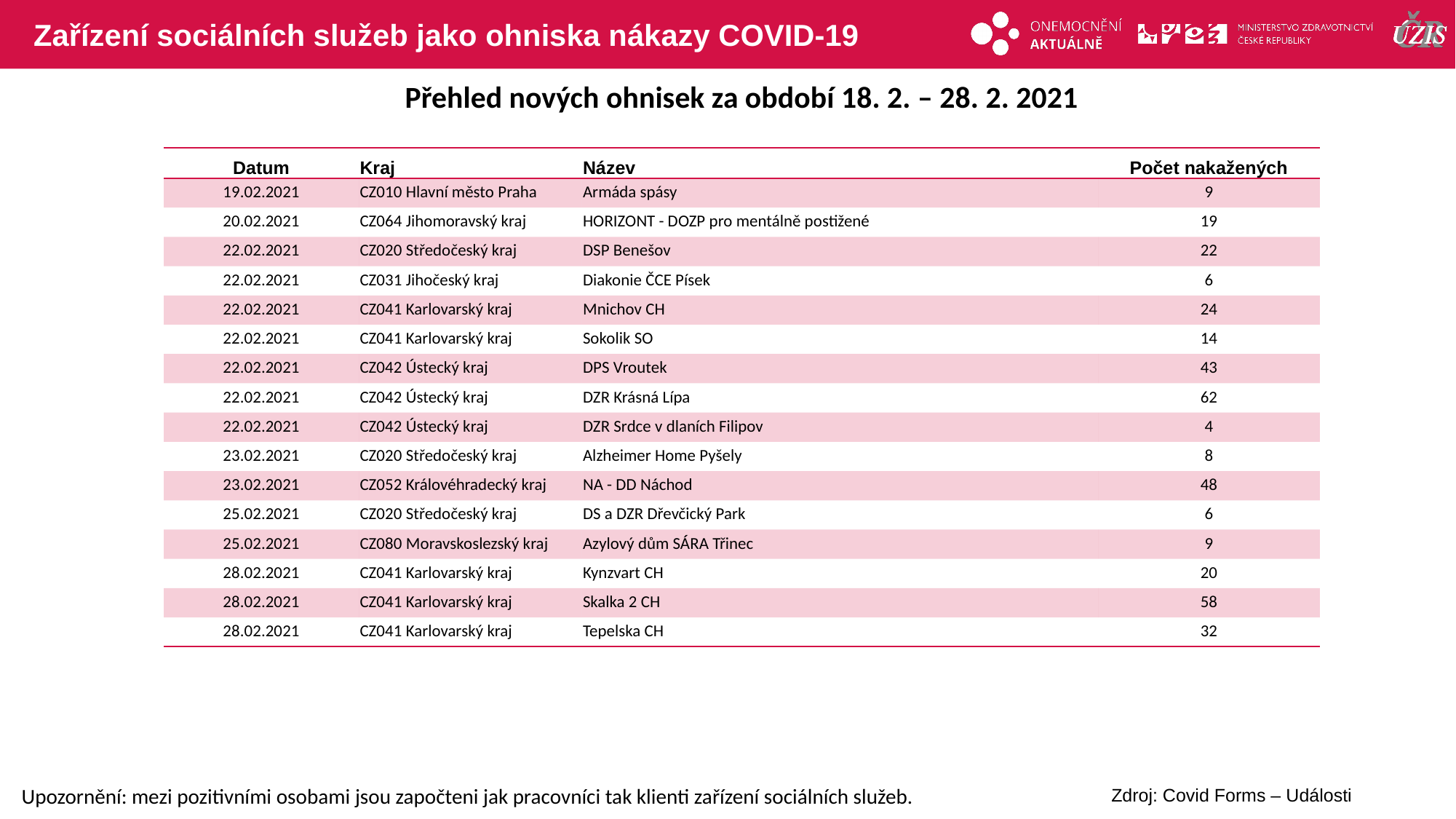

# Zařízení sociálních služeb jako ohniska nákazy COVID-19
Přehled nových ohnisek za období 18. 2. – 28. 2. 2021
| Datum | Kraj | Název | Počet nakažených |
| --- | --- | --- | --- |
| 19.02.2021 | CZ010 Hlavní město Praha | Armáda spásy | 9 |
| 20.02.2021 | CZ064 Jihomoravský kraj | HORIZONT - DOZP pro mentálně postižené | 19 |
| 22.02.2021 | CZ020 Středočeský kraj | DSP Benešov | 22 |
| 22.02.2021 | CZ031 Jihočeský kraj | Diakonie ČCE Písek | 6 |
| 22.02.2021 | CZ041 Karlovarský kraj | Mnichov CH | 24 |
| 22.02.2021 | CZ041 Karlovarský kraj | Sokolik SO | 14 |
| 22.02.2021 | CZ042 Ústecký kraj | DPS Vroutek | 43 |
| 22.02.2021 | CZ042 Ústecký kraj | DZR Krásná Lípa | 62 |
| 22.02.2021 | CZ042 Ústecký kraj | DZR Srdce v dlaních Filipov | 4 |
| 23.02.2021 | CZ020 Středočeský kraj | Alzheimer Home Pyšely | 8 |
| 23.02.2021 | CZ052 Královéhradecký kraj | NA - DD Náchod | 48 |
| 25.02.2021 | CZ020 Středočeský kraj | DS a DZR Dřevčický Park | 6 |
| 25.02.2021 | CZ080 Moravskoslezský kraj | Azylový dům SÁRA Třinec | 9 |
| 28.02.2021 | CZ041 Karlovarský kraj | Kynzvart CH | 20 |
| 28.02.2021 | CZ041 Karlovarský kraj | Skalka 2 CH | 58 |
| 28.02.2021 | CZ041 Karlovarský kraj | Tepelska CH | 32 |
Upozornění: mezi pozitivními osobami jsou započteni jak pracovníci tak klienti zařízení sociálních služeb.
Zdroj: Covid Forms – Události